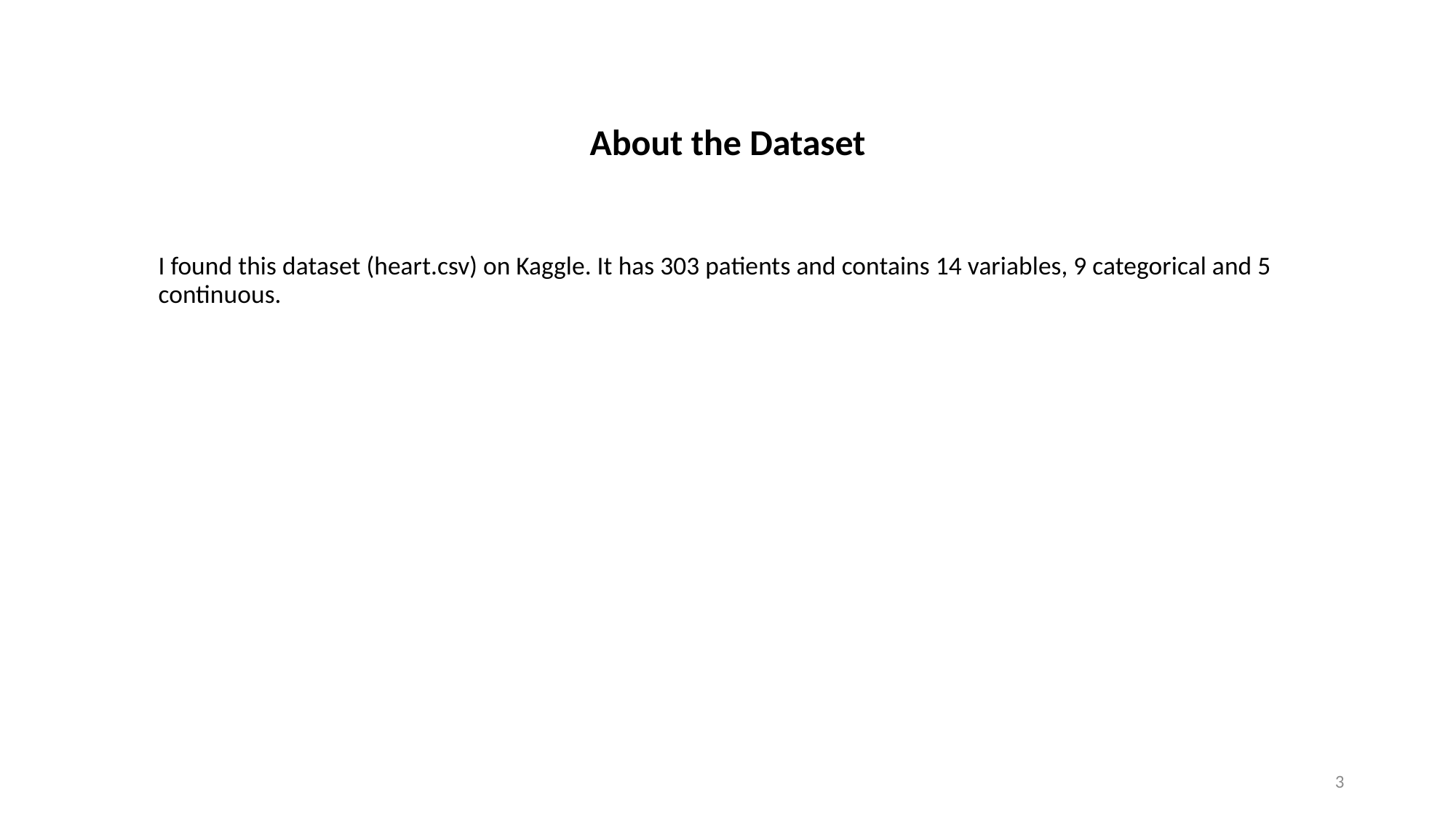

# About the Dataset
About the Dataset
I found this dataset (heart.csv) on Kaggle. It has 303 patients and contains 14 variables, 9 categorical and 5 continuous.

3